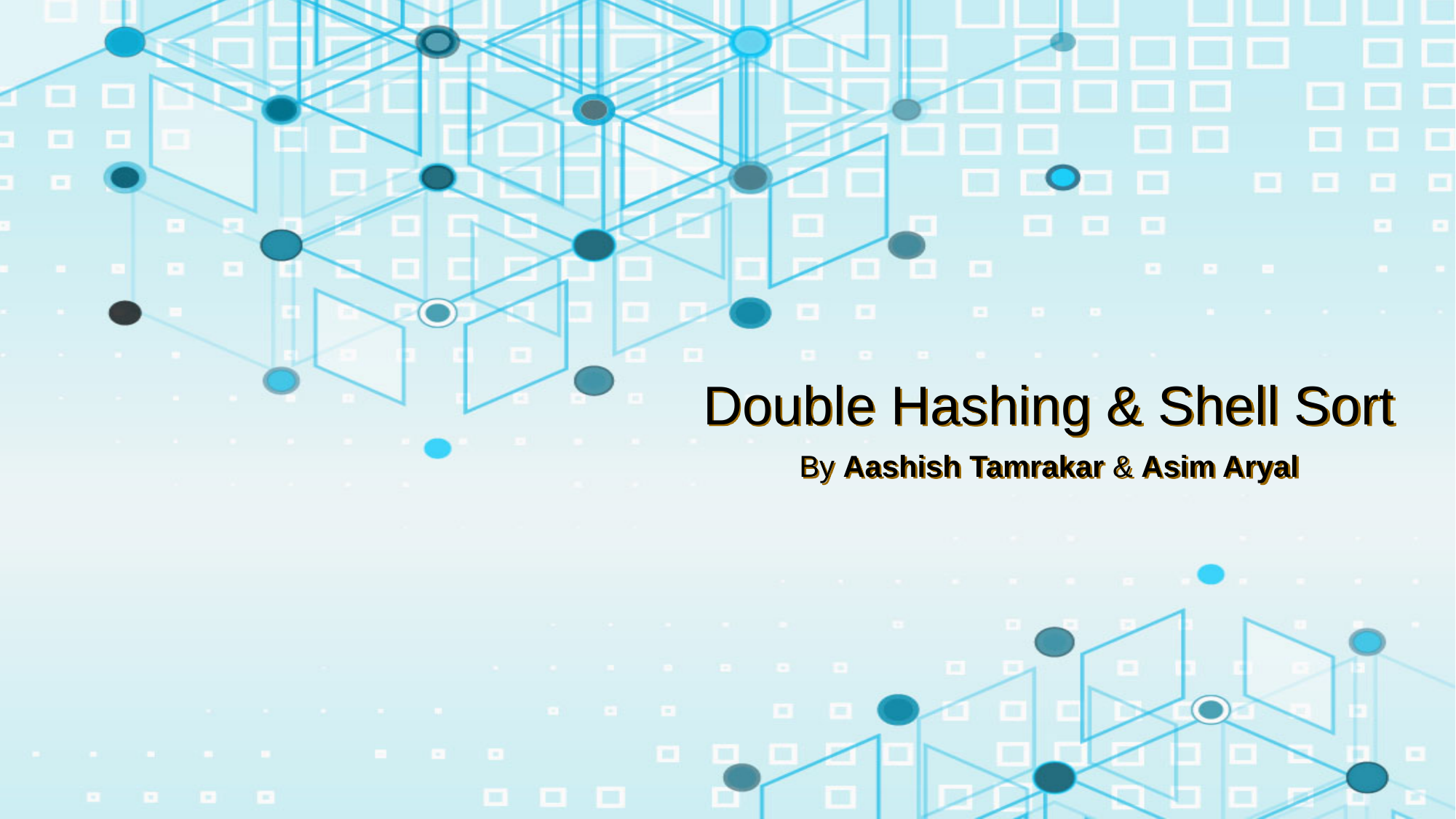

# Double Hashing & Shell Sort
By Aashish Tamrakar & Asim Aryal